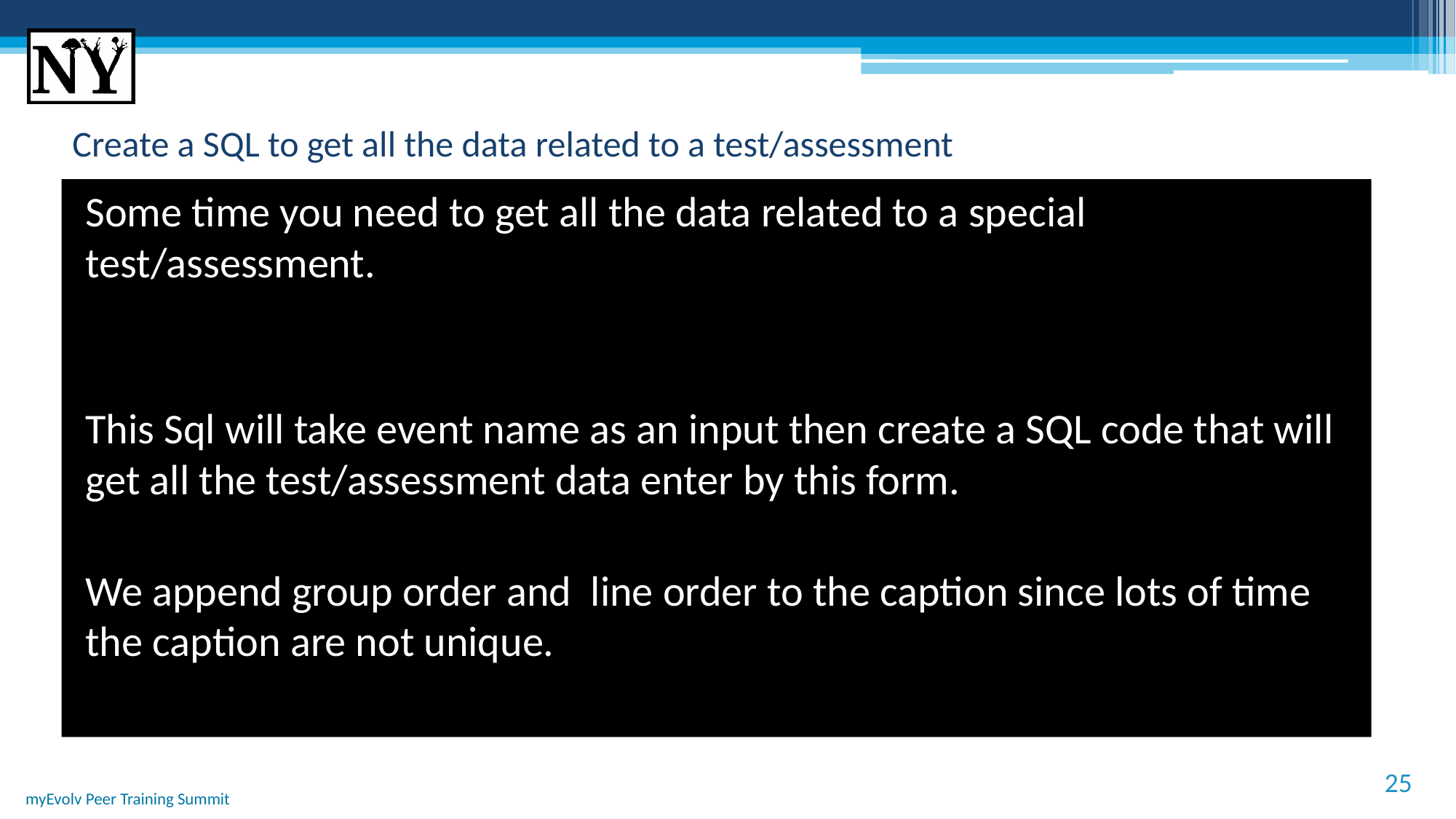

# Create a SQL to get all the data related to a test/assessment
Some time you need to get all the data related to a special test/assessment.

This Sql will take event name as an input then create a SQL code that will get all the test/assessment data enter by this form.

We append group order and  line order to the caption since lots of time the caption are not unique.
25
myEvolv Peer Training Summit